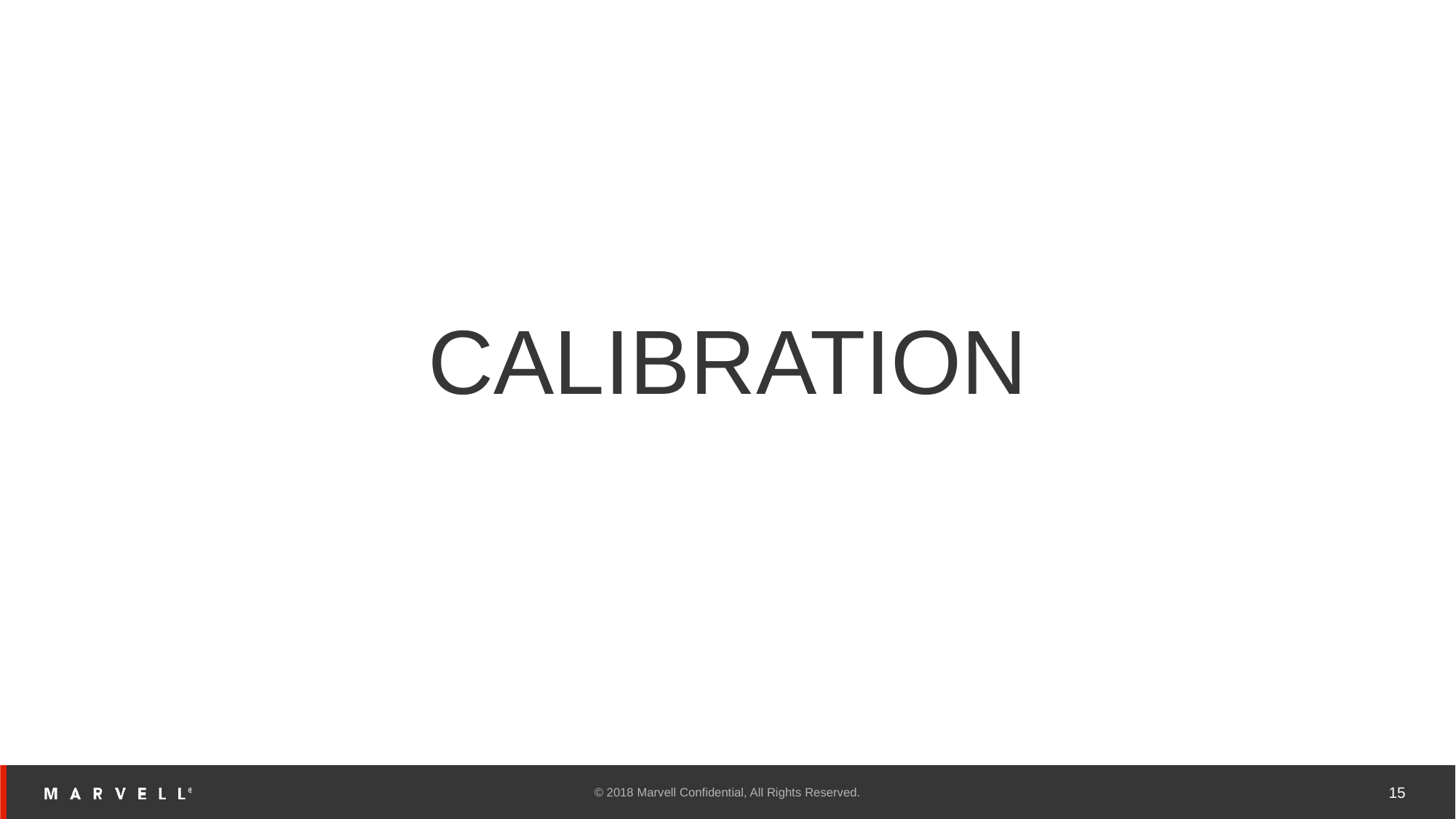

# CALIBRATION
© 2018 Marvell Confidential, All Rights Reserved.
15